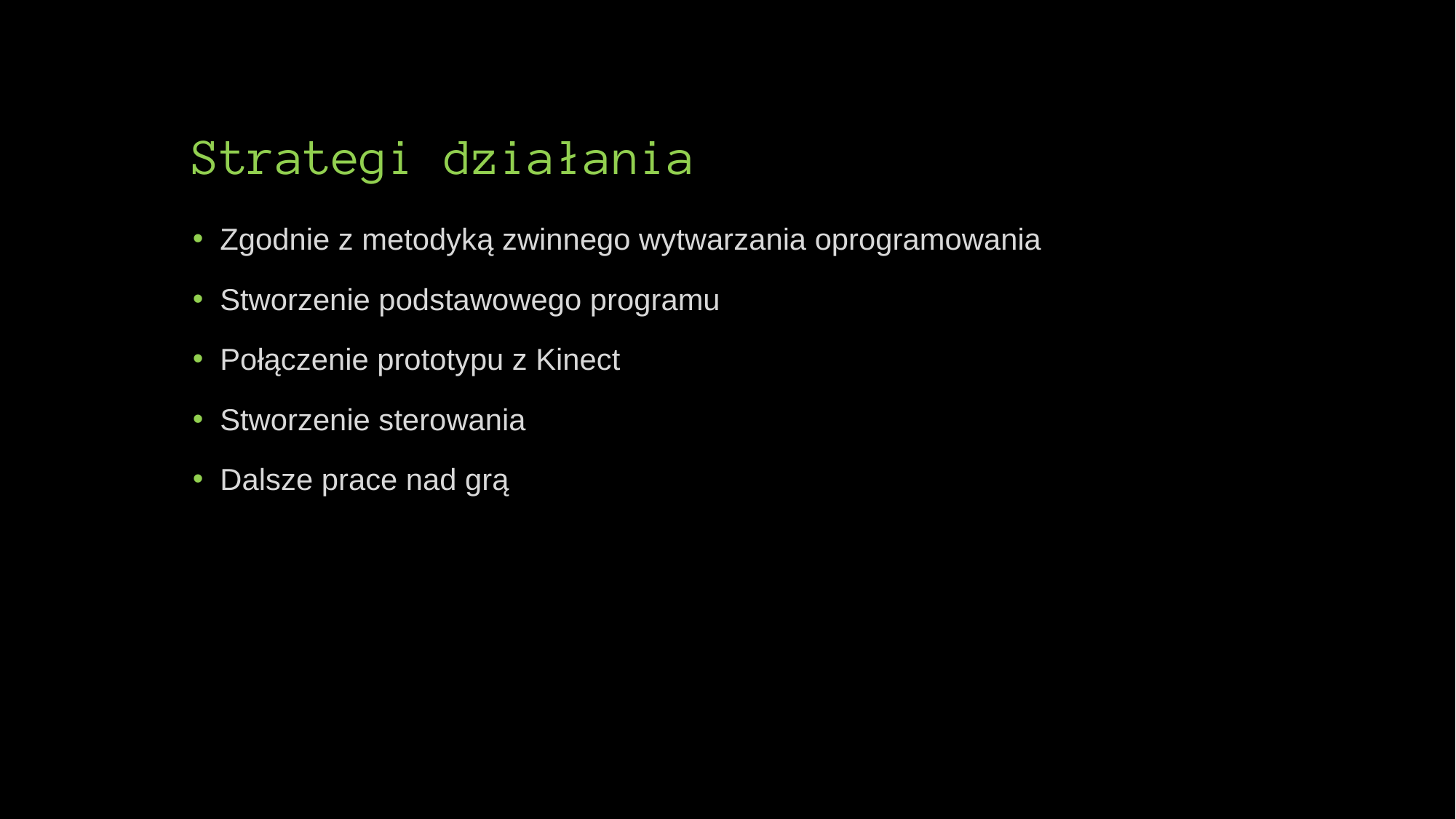

# Strategi działania
Zgodnie z metodyką zwinnego wytwarzania oprogramowania
Stworzenie podstawowego programu
Połączenie prototypu z Kinect
Stworzenie sterowania
Dalsze prace nad grą